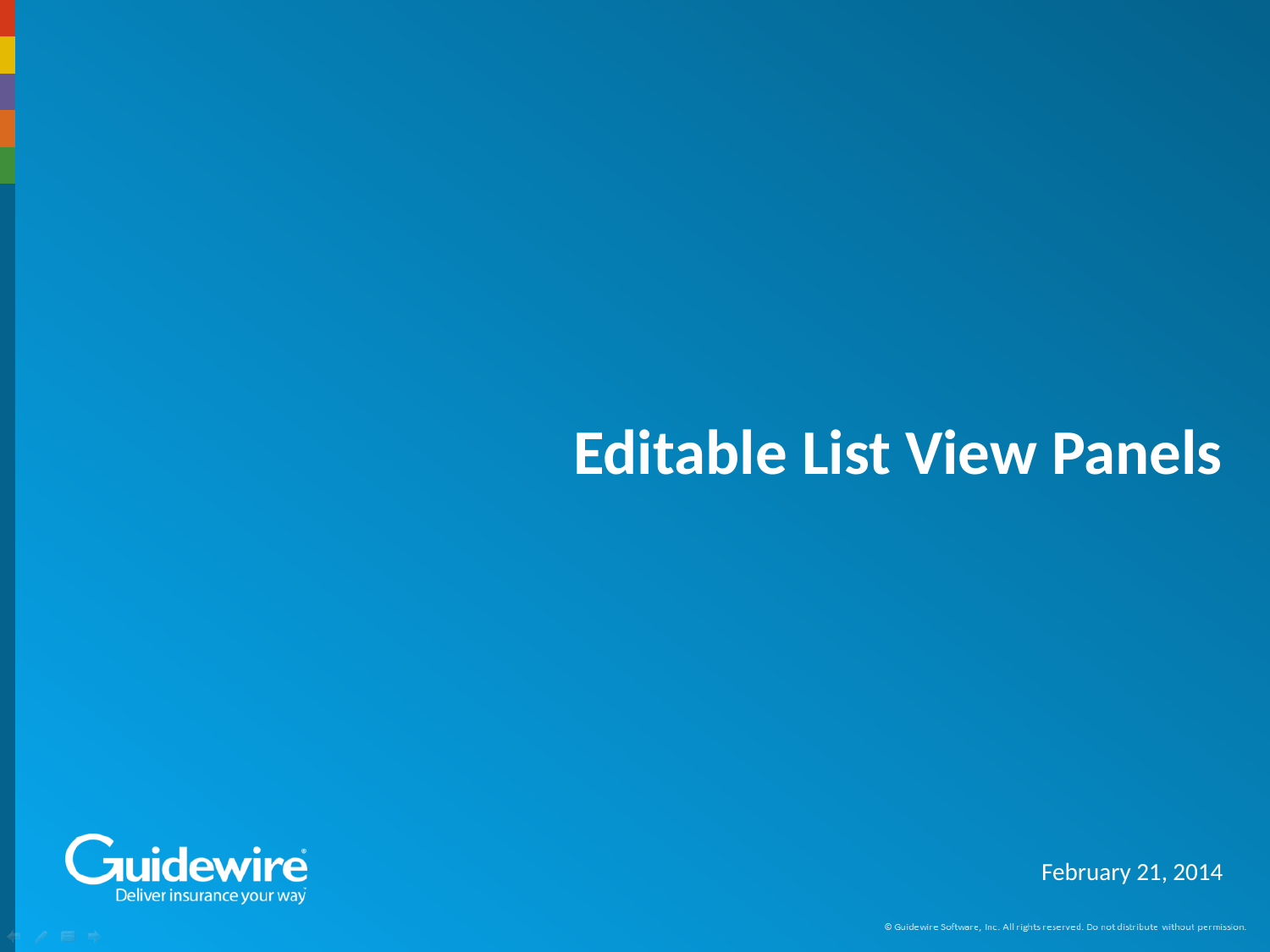

# Editable List View Panels
February 21, 2014